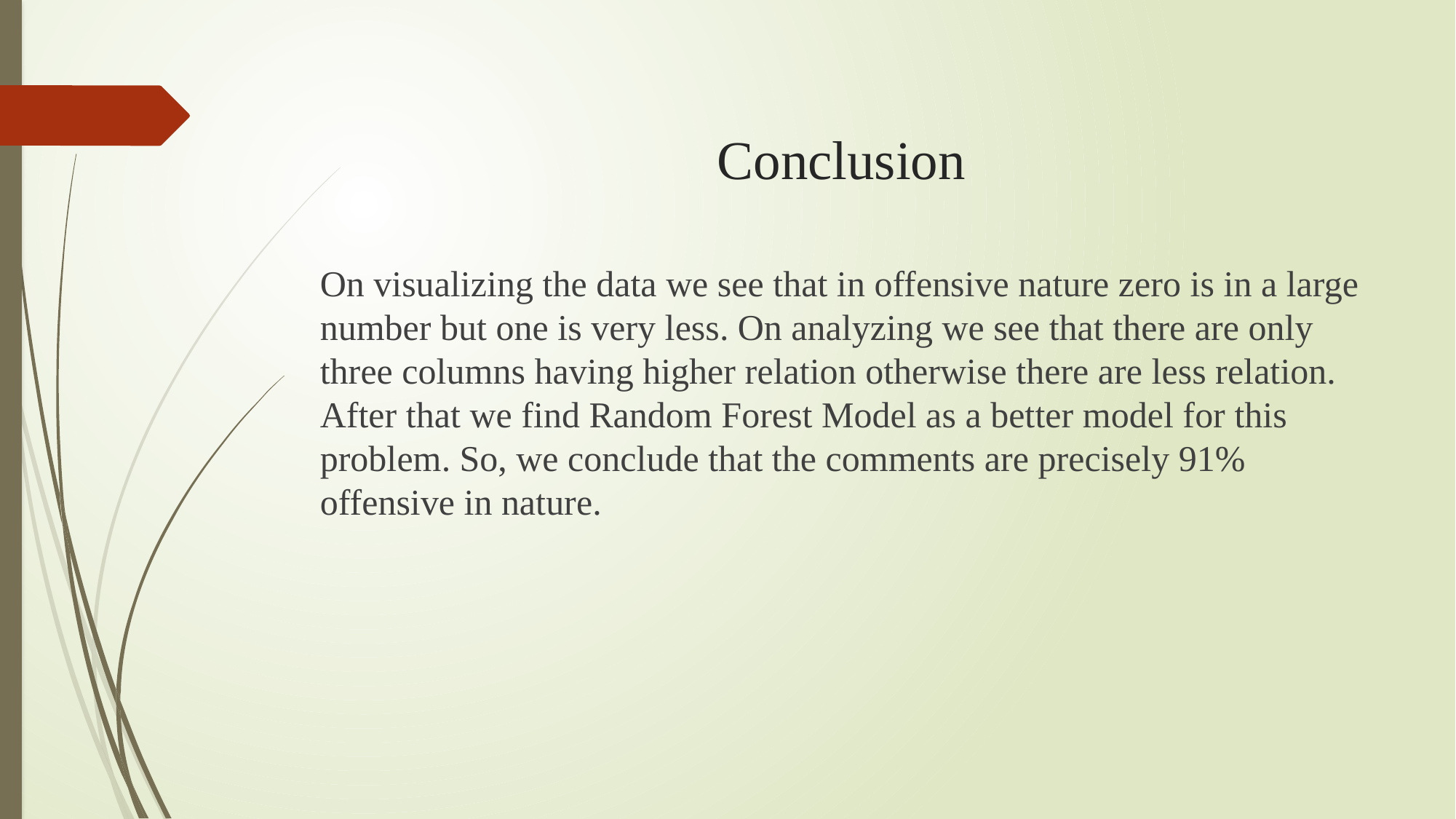

# Conclusion
On visualizing the data we see that in offensive nature zero is in a large number but one is very less. On analyzing we see that there are only three columns having higher relation otherwise there are less relation. After that we find Random Forest Model as a better model for this problem. So, we conclude that the comments are precisely 91% offensive in nature.